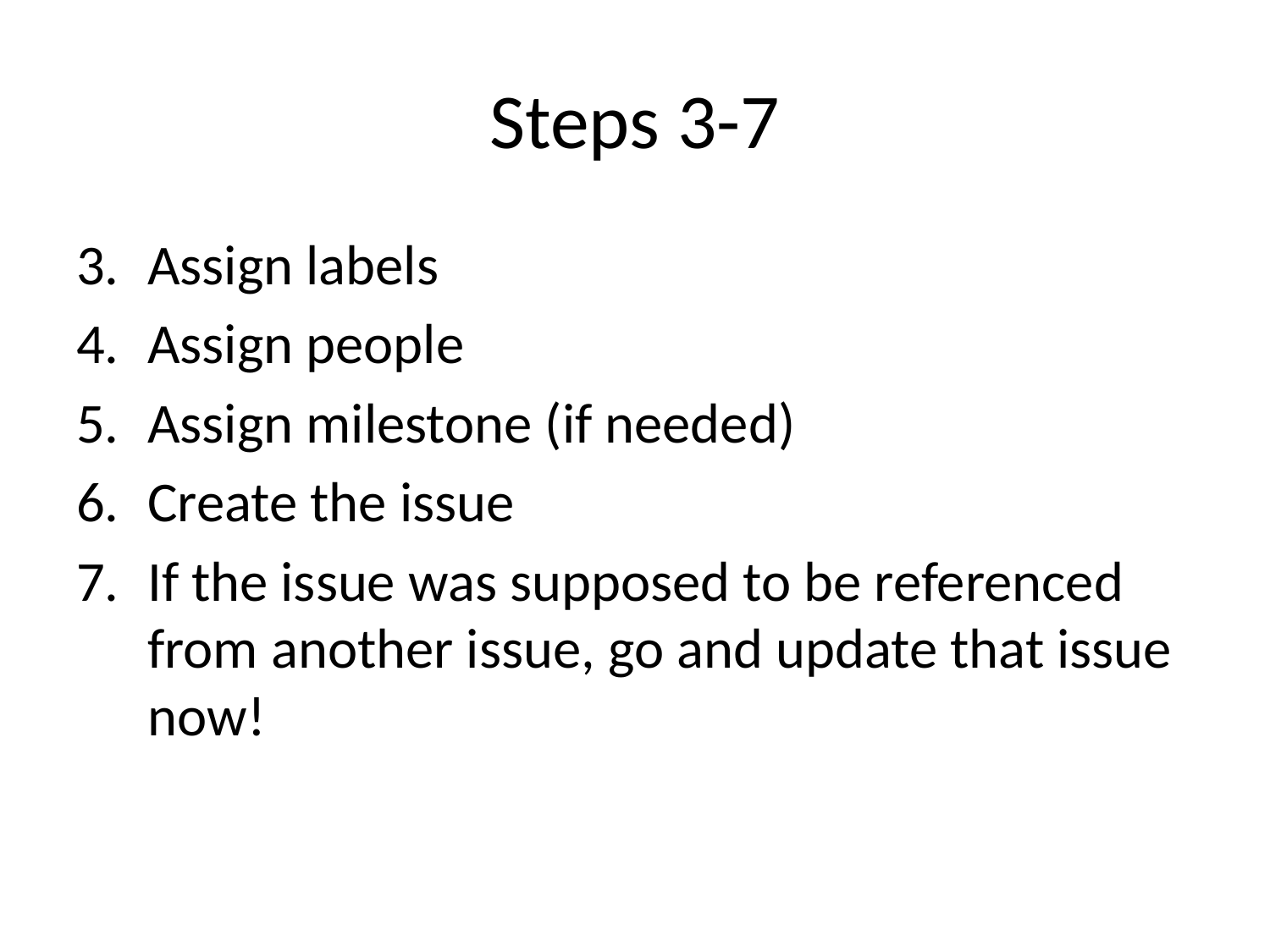

# Steps 3-7
Assign labels
Assign people
Assign milestone (if needed)
Create the issue
If the issue was supposed to be referenced from another issue, go and update that issue now!